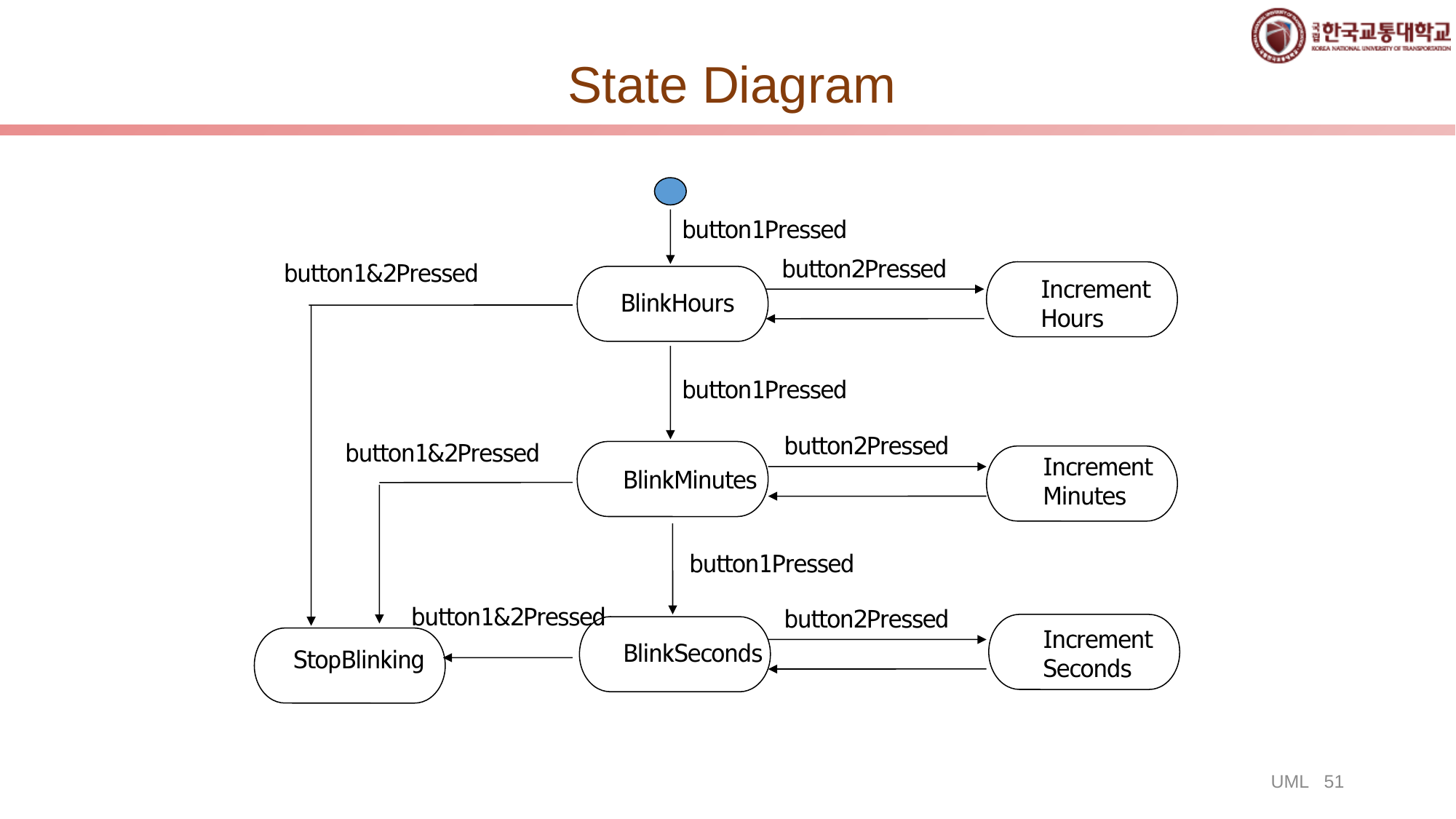

# State Diagram

button1Pressed

button2Pressed
button1&2Pressed

Increment
Hours
BlinkHours

button1Pressed
button2Pressed
button1&2Pressed

Increment
Minutes

BlinkMinutes

button1Pressed
button1&2Pressed
button2Pressed

Increment
Seconds

BlinkSeconds
StopBlinking

UML   51